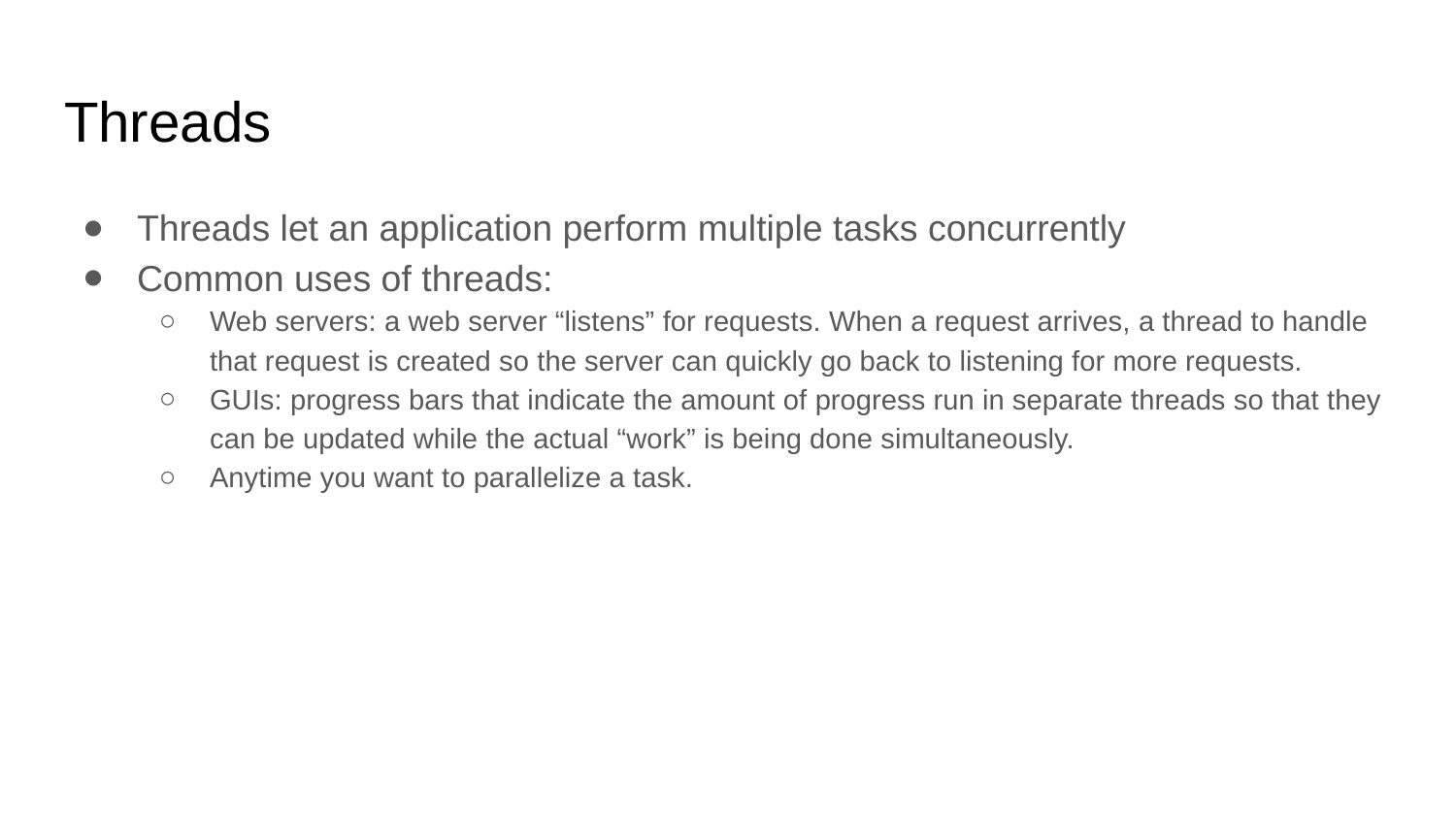

# Threads
Threads let an application perform multiple tasks concurrently
Common uses of threads:
Web servers: a web server “listens” for requests. When a request arrives, a thread to handle that request is created so the server can quickly go back to listening for more requests.
GUIs: progress bars that indicate the amount of progress run in separate threads so that they can be updated while the actual “work” is being done simultaneously.
Anytime you want to parallelize a task.